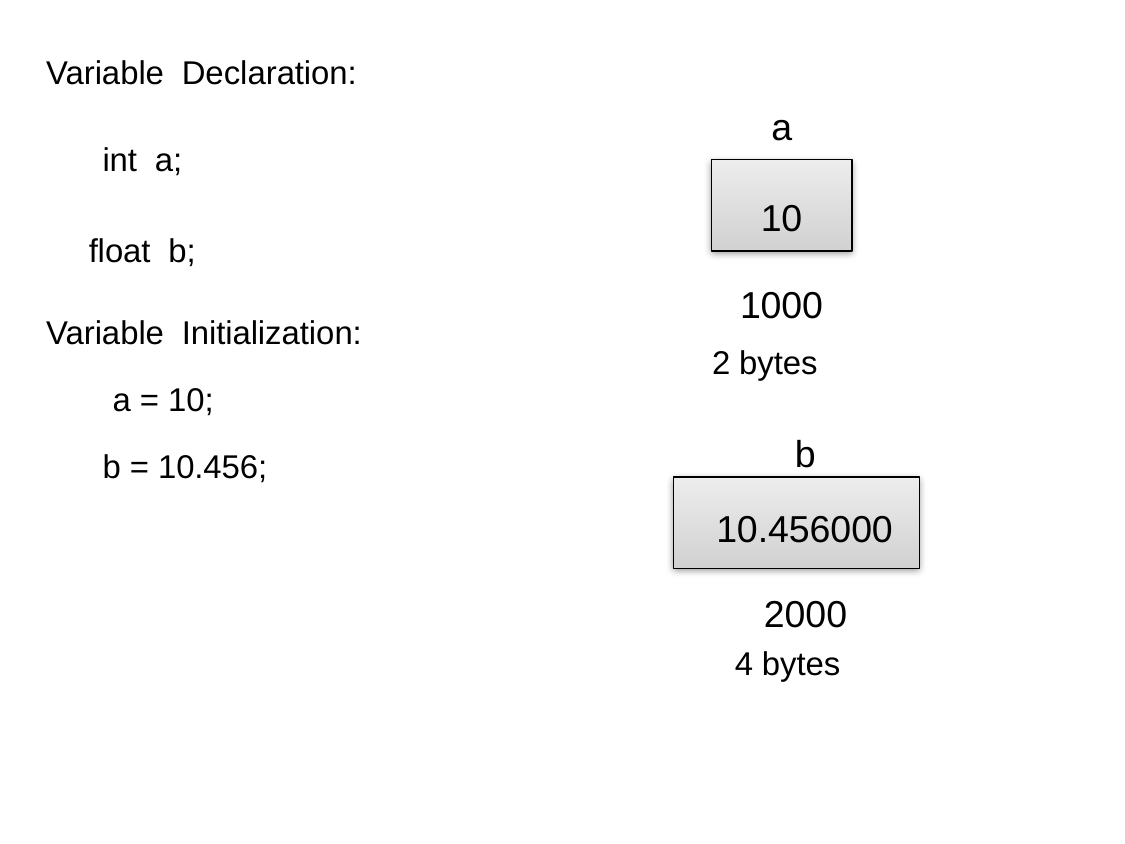

Variable  Declaration:
a
int  a;

10
float  b;
1000
Variable  Initialization:
2 bytes
a = 10;
b
b = 10.456;

10.456000
2000
4 bytes